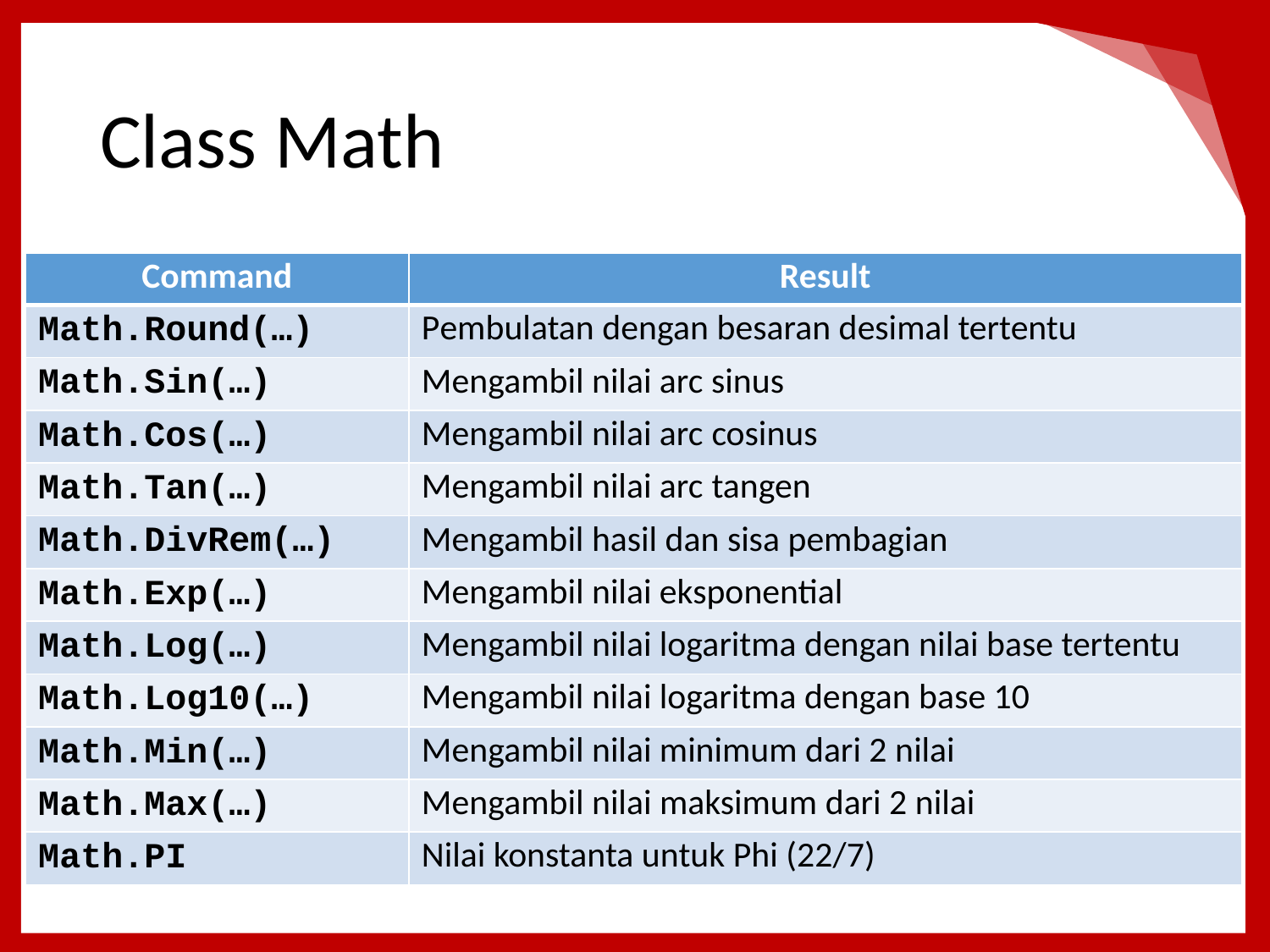

# Class Math
| Command | Result |
| --- | --- |
| Math.Round(…) | Pembulatan dengan besaran desimal tertentu |
| Math.Sin(…) | Mengambil nilai arc sinus |
| Math.Cos(…) | Mengambil nilai arc cosinus |
| Math.Tan(…) | Mengambil nilai arc tangen |
| Math.DivRem(…) | Mengambil hasil dan sisa pembagian |
| Math.Exp(…) | Mengambil nilai eksponential |
| Math.Log(…) | Mengambil nilai logaritma dengan nilai base tertentu |
| Math.Log10(…) | Mengambil nilai logaritma dengan base 10 |
| Math.Min(…) | Mengambil nilai minimum dari 2 nilai |
| Math.Max(…) | Mengambil nilai maksimum dari 2 nilai |
| Math.PI | Nilai konstanta untuk Phi (22/7) |